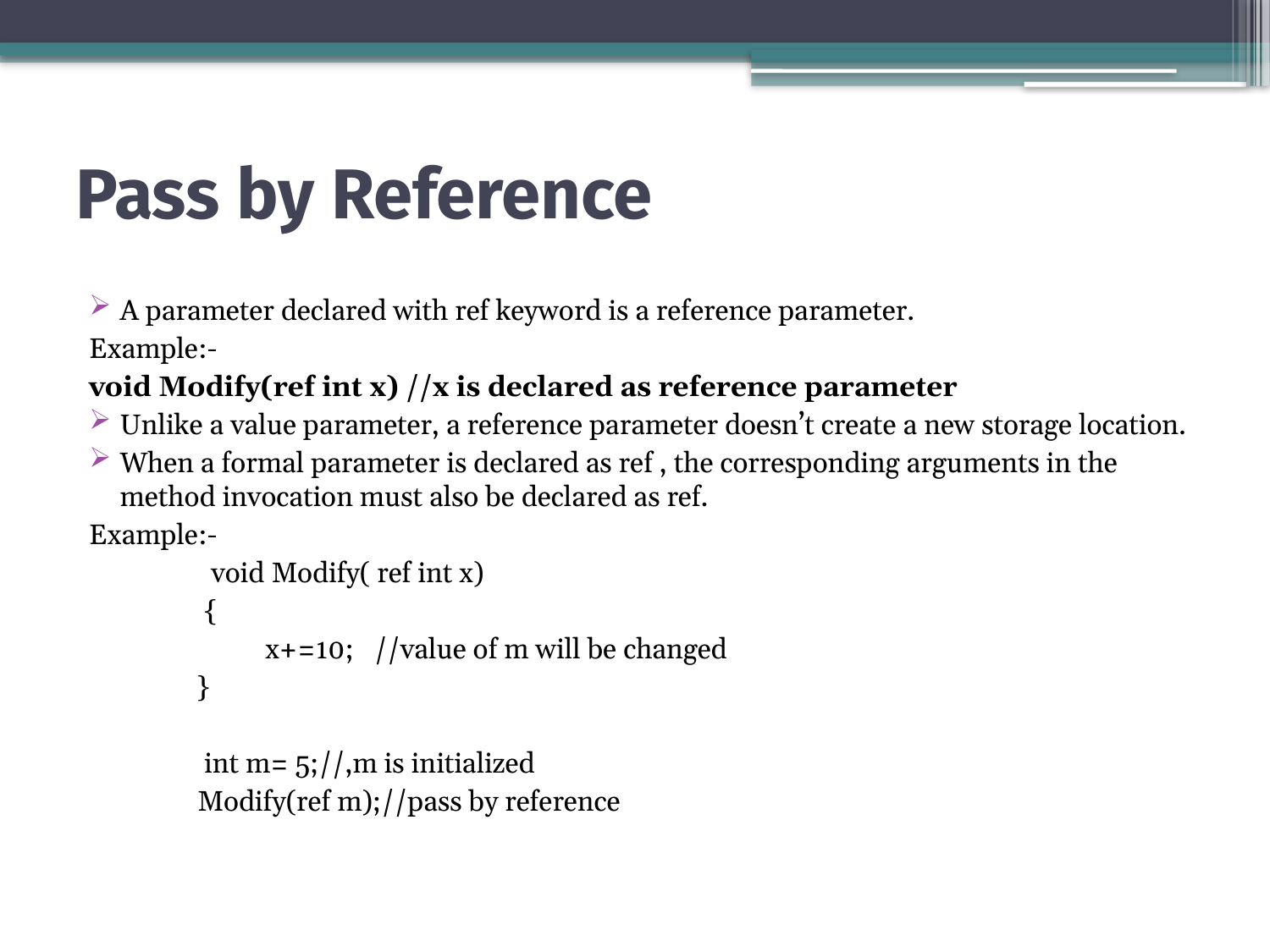

# Pass by Reference
A parameter declared with ref keyword is a reference parameter.
Example:-
void Modify(ref int x) //x is declared as reference parameter
Unlike a value parameter, a reference parameter doesn’t create a new storage location.
When a formal parameter is declared as ref , the corresponding arguments in the method invocation must also be declared as ref.
Example:-
                  void Modify( ref int x)
                 {
                          x+=10;   //value of m will be changed
                }

                 int m= 5;//,m is initialized
                Modify(ref m);//pass by reference